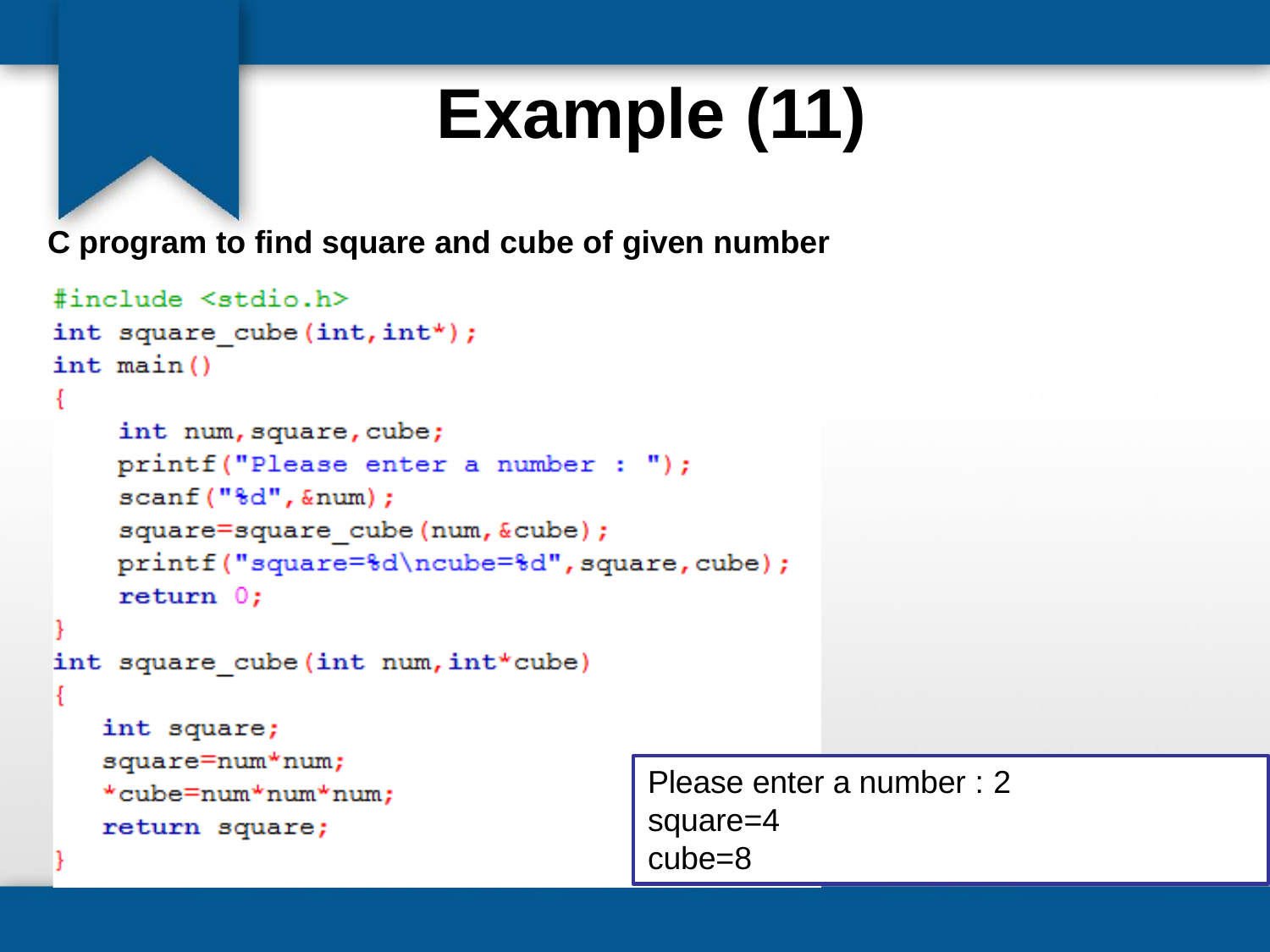

# Example (11)
C program to find square and cube of given number

Please enter a number : 2
square=4
cube=8